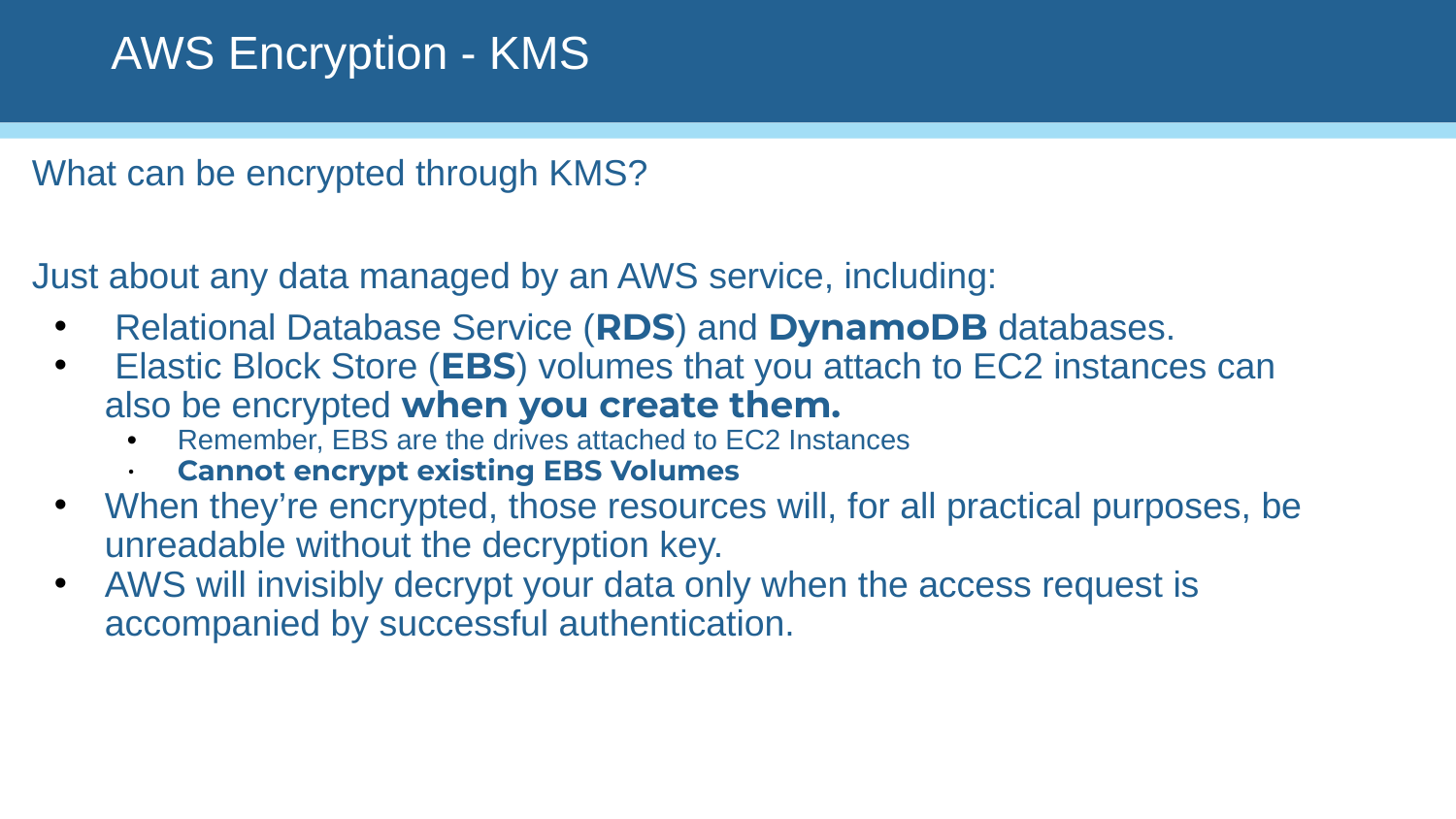

# AWS Encryption - KMS

What can be encrypted through KMS?

Just about any data managed by an AWS service, including:
 Relational Database Service (RDS) and DynamoDB databases.
 Elastic Block Store (EBS) volumes that you attach to EC2 instances can also be encrypted when you create them.
Remember, EBS are the drives attached to EC2 Instances
Cannot encrypt existing EBS Volumes
When they’re encrypted, those resources will, for all practical purposes, be unreadable without the decryption key.
AWS will invisibly decrypt your data only when the access request is accompanied by successful authentication.